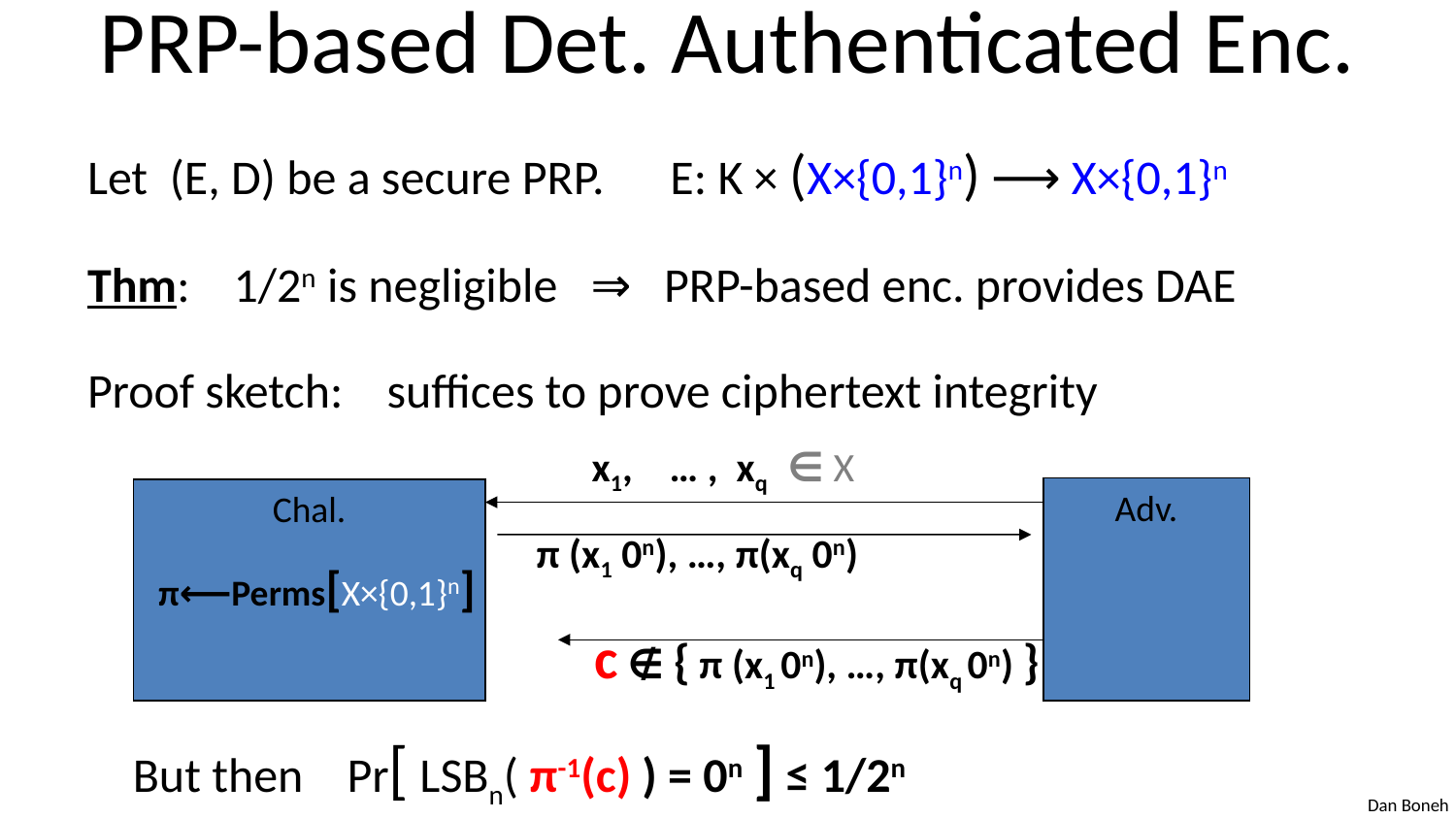

# PRP-based Det. Authenticated Enc.
Let  (E, D) be a secure PRP.      E: K × (X×{0,1}n) ⟶ X×{0,1}n
Thm:    1/2n is negligible   ⇒   PRP-based enc. provides DAE
Proof sketch:    suffices to prove ciphertext integrity

x1,    … ,  xq   ∈ X

π (x1 0n), …, π(xq 0n)

Adv.
Chal.
π⟵Perms[X×{0,1}n]
c ∉ { π (x1 0n), …, π(xq 0n) }

But then    Pr[ LSBn( π-1(c) ) = 0n ] ≤ 1/2n